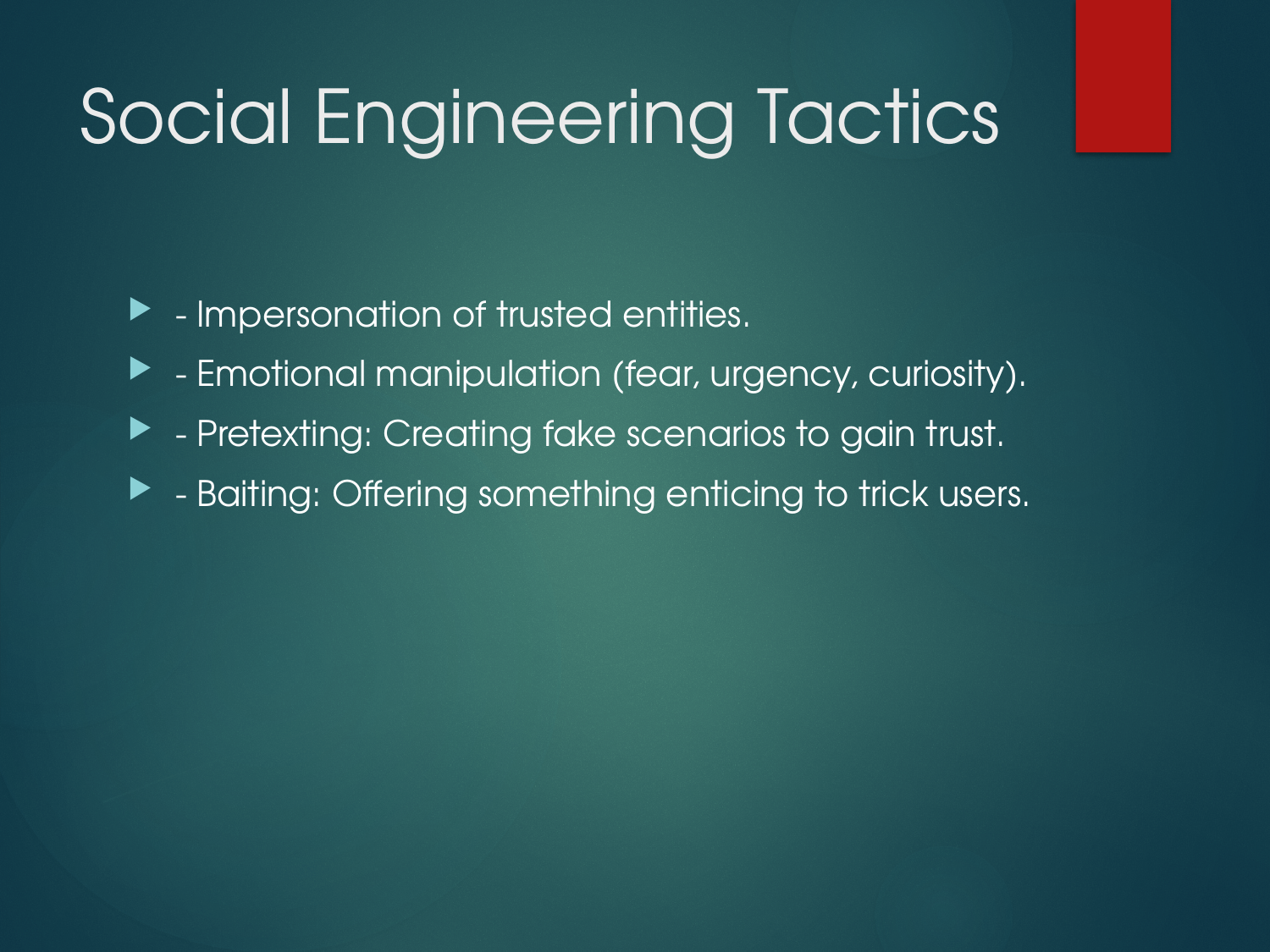

# Social Engineering Tactics
- Impersonation of trusted entities.
- Emotional manipulation (fear, urgency, curiosity).
- Pretexting: Creating fake scenarios to gain trust.
- Baiting: Offering something enticing to trick users.